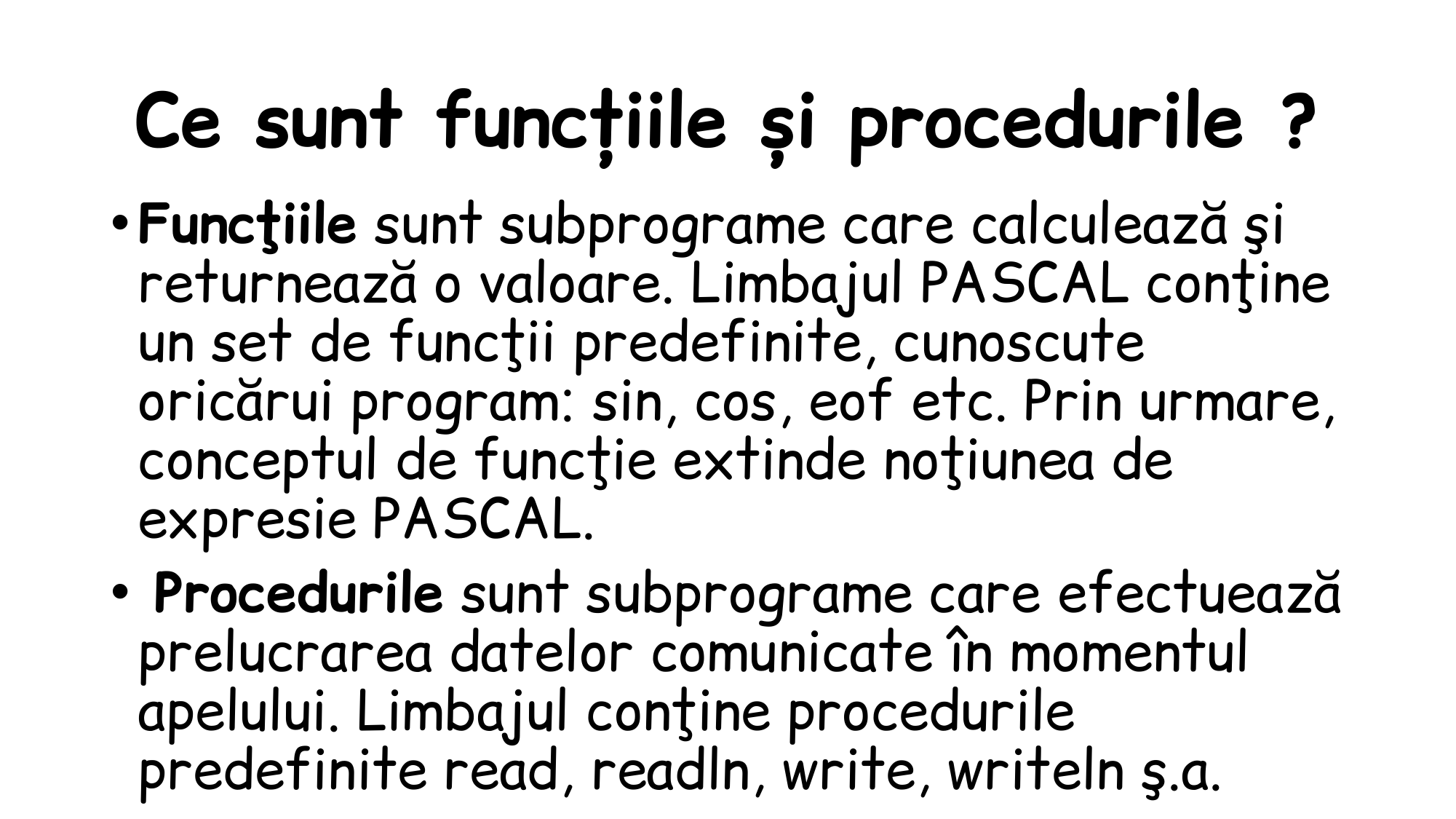

# Ce sunt funcțiile și procedurile ?
Funcţiile sunt subprograme care calculează şi returnează o valoare. Limbajul PASCAL conţine un set de funcţii predefinite, cunoscute oricărui program: sin, cos, eof etc. Prin urmare, conceptul de funcţie extinde noţiunea de expresie PASCAL.
 Procedurile sunt subprograme care efectuează prelucrarea datelor comunicate în momentul apelului. Limbajul conţine procedurile predefinite read, readln, write, writeln ş.a.